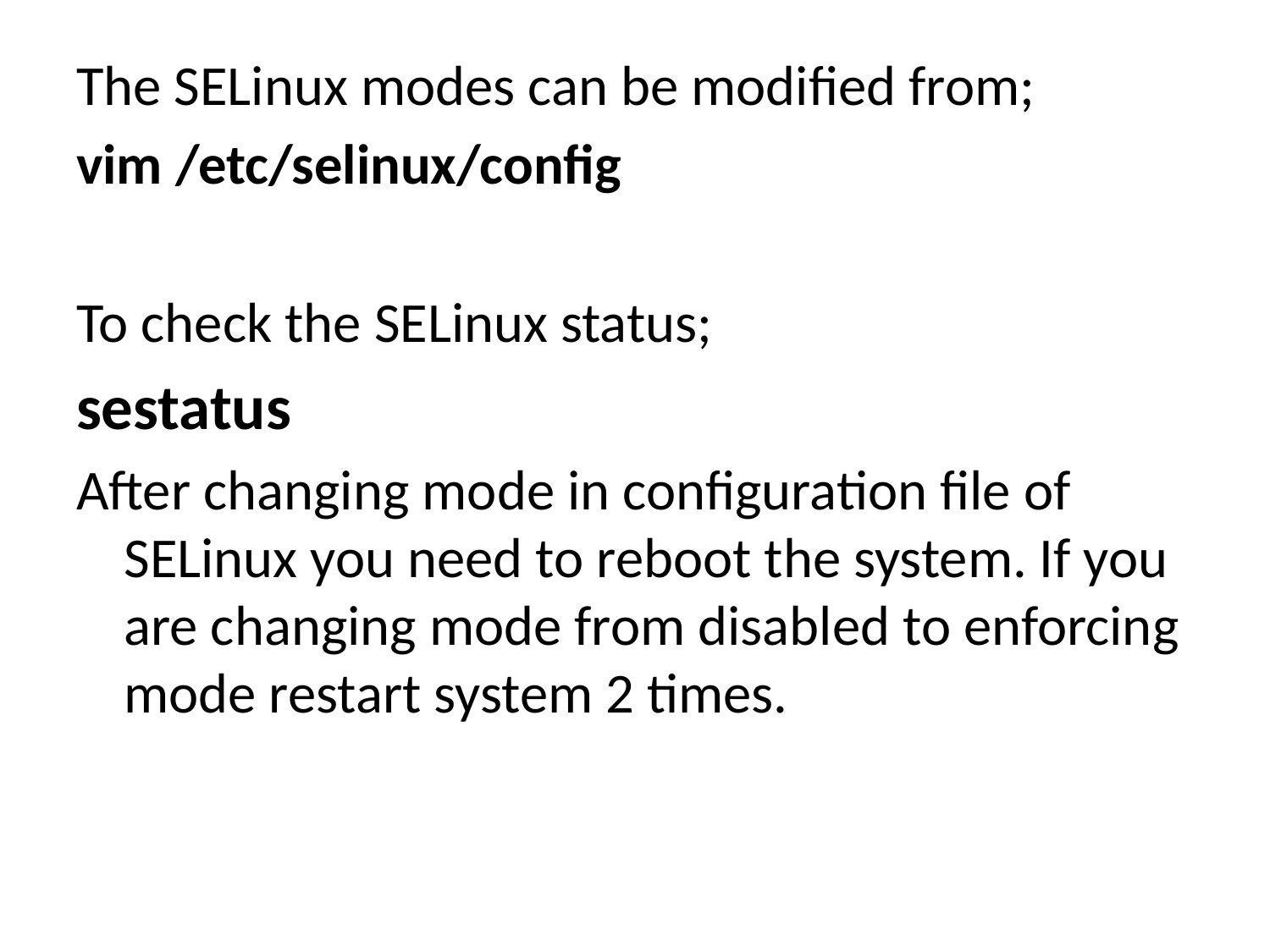

The SELinux modes can be modified from;
vim /etc/selinux/config

To check the SELinux status;
sestatus
After changing mode in configuration file of SELinux you need to reboot the system. If you are changing mode from disabled to enforcing mode restart system 2 times.